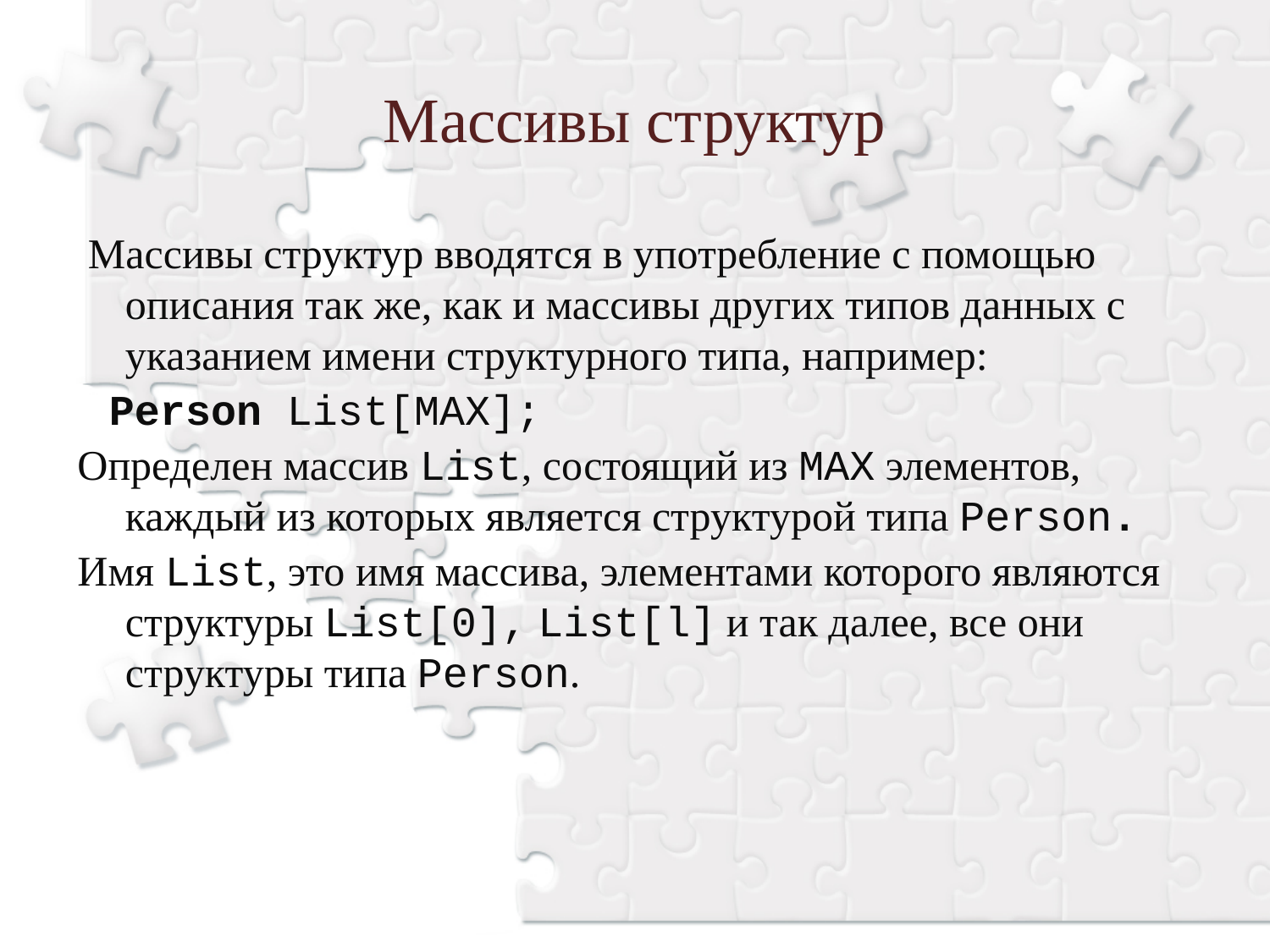

Массивы структур
 Массивы структур вводятся в употребление с помощью описания так же, как и массивы других типов данных с указанием имени структурного типа, например:
   Person List[MAX];
Определен массив List, состоящий из MAX элементов, каждый из которых является структурой типа Person.
Имя List, это имя массива, элементами которого являются структуры List[0], List[l] и так далее, все они структуры типа Person.